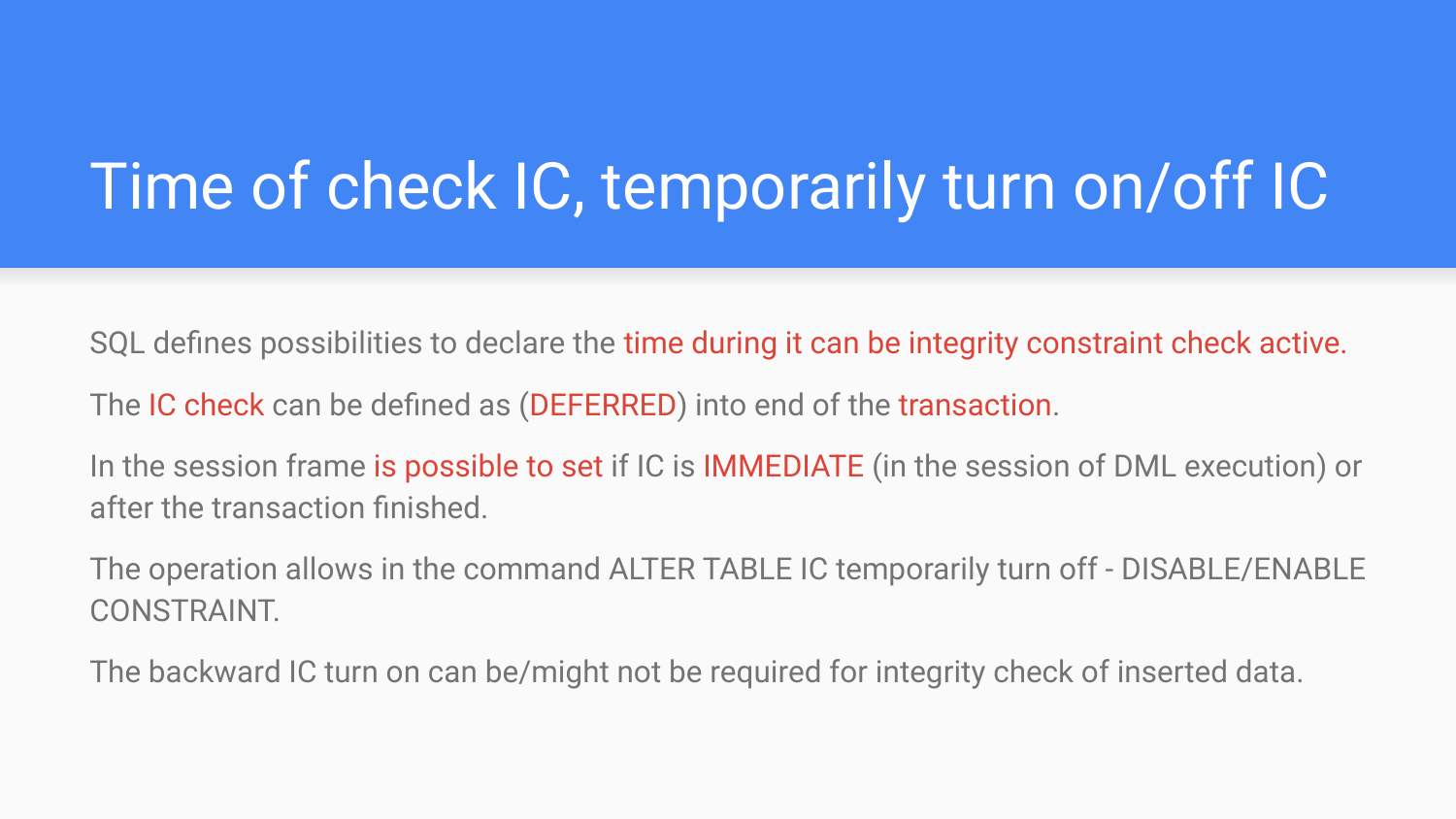

# Time of check IC, temporarily turn on/off IC
SQL defines possibilities to declare the time during it can be integrity constraint check active.
The IC check can be defined as (DEFERRED) into end of the transaction.
In the session frame is possible to set if IC is IMMEDIATE (in the session of DML execution) or after the transaction finished.
The operation allows in the command ALTER TABLE IC temporarily turn off - DISABLE/ENABLE CONSTRAINT.
The backward IC turn on can be/might not be required for integrity check of inserted data.